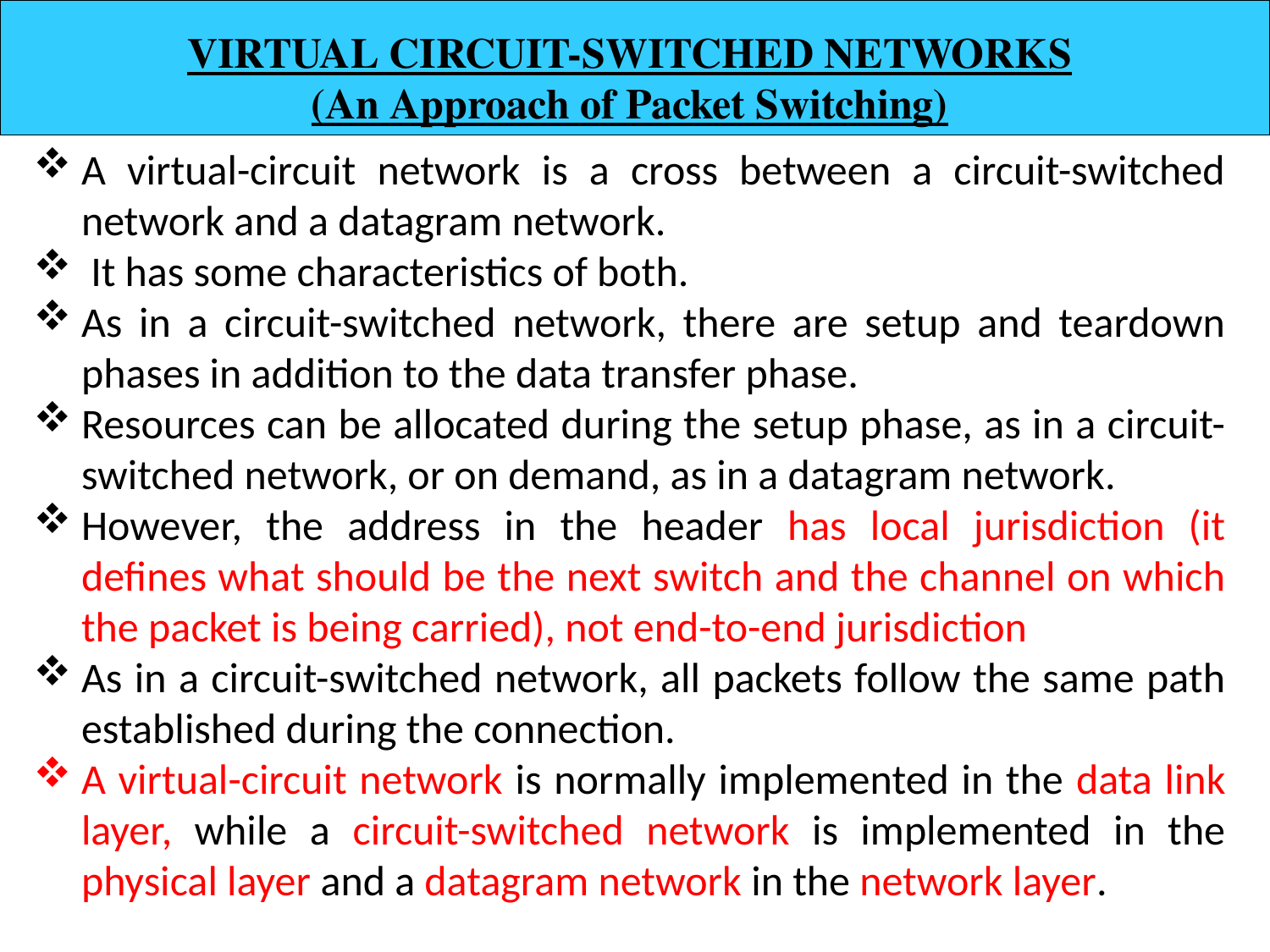

VIRTUAL CIRCUIT-SWITCHED NETWORKS
(An Approach of Packet Switching)
A virtual-circuit network is a cross between a circuit-switched network and a datagram network.
 It has some characteristics of both.
As in a circuit-switched network, there are setup and teardown phases in addition to the data transfer phase.
Resources can be allocated during the setup phase, as in a circuit-switched network, or on demand, as in a datagram network.
However, the address in the header has local jurisdiction (it defines what should be the next switch and the channel on which the packet is being carried), not end-to-end jurisdiction
As in a circuit-switched network, all packets follow the same path established during the connection.
A virtual-circuit network is normally implemented in the data link layer, while a circuit-switched network is implemented in the physical layer and a datagram network in the network layer.